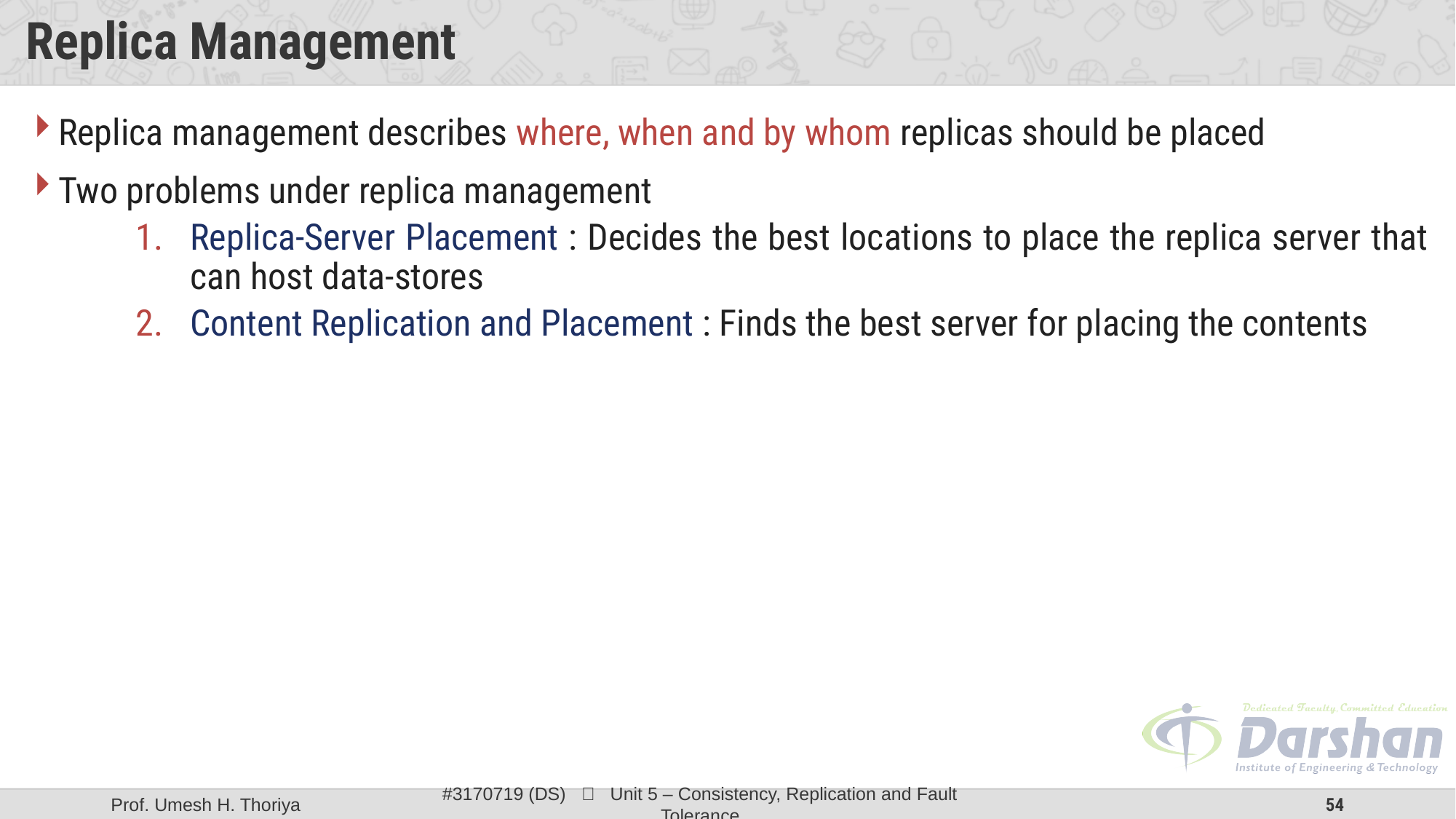

# Replica Management
Replica management describes where, when and by whom replicas should be placed
Two problems under replica management
Replica-Server Placement : Decides the best locations to place the replica server that can host data-stores
Content Replication and Placement : Finds the best server for placing the contents